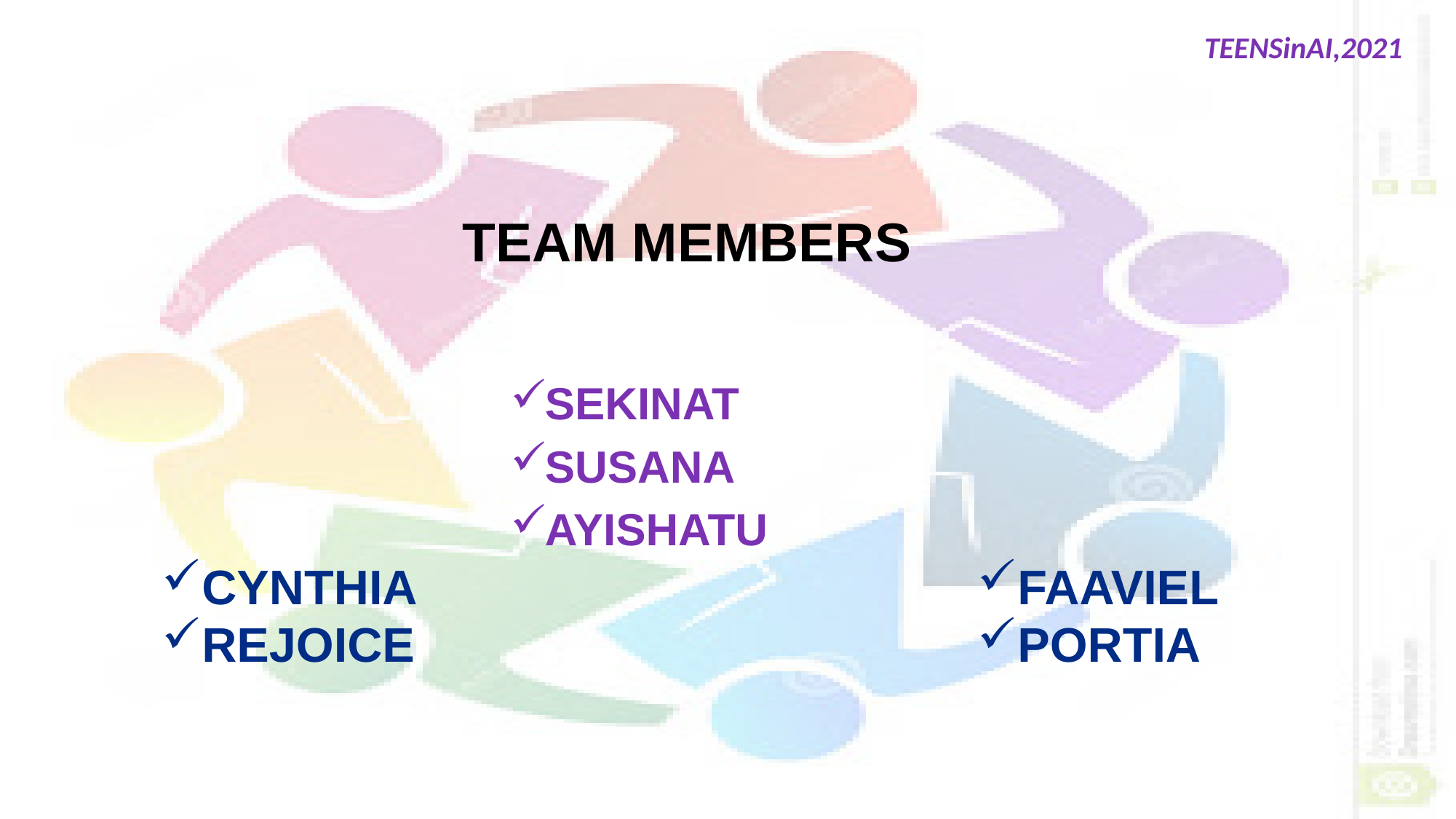

TEAM MEMBERS

SEKINAT
SUSANA
AYISHATU

CYNTHIA
REJOICE
FAAVIEL
PORTIA